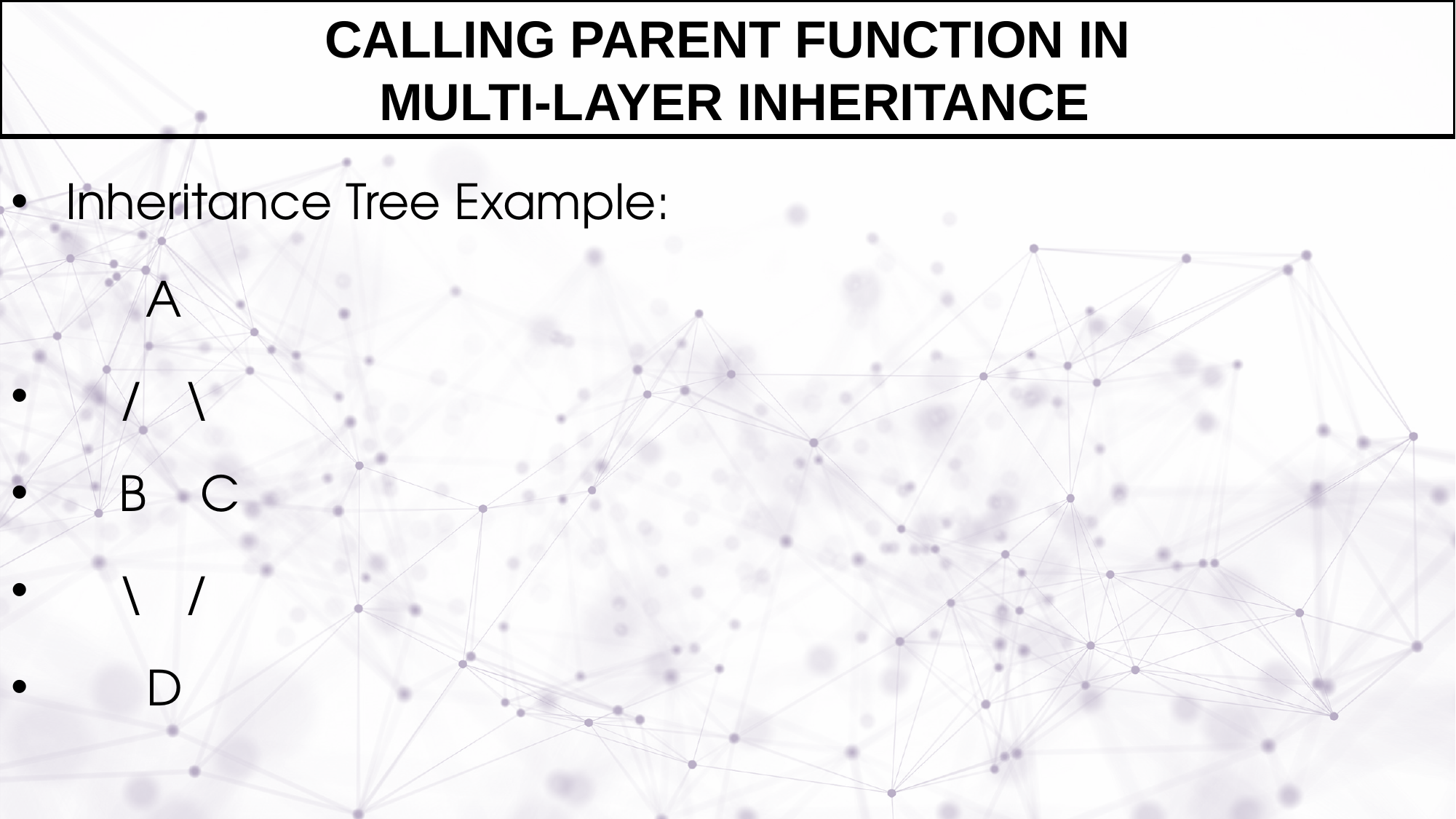

# CALLING PARENT FUNCTION IN MULTI-LAYER INHERITANCE
Inheritance Tree Example:
          A
    /   \
    B    C
    \   /
      D